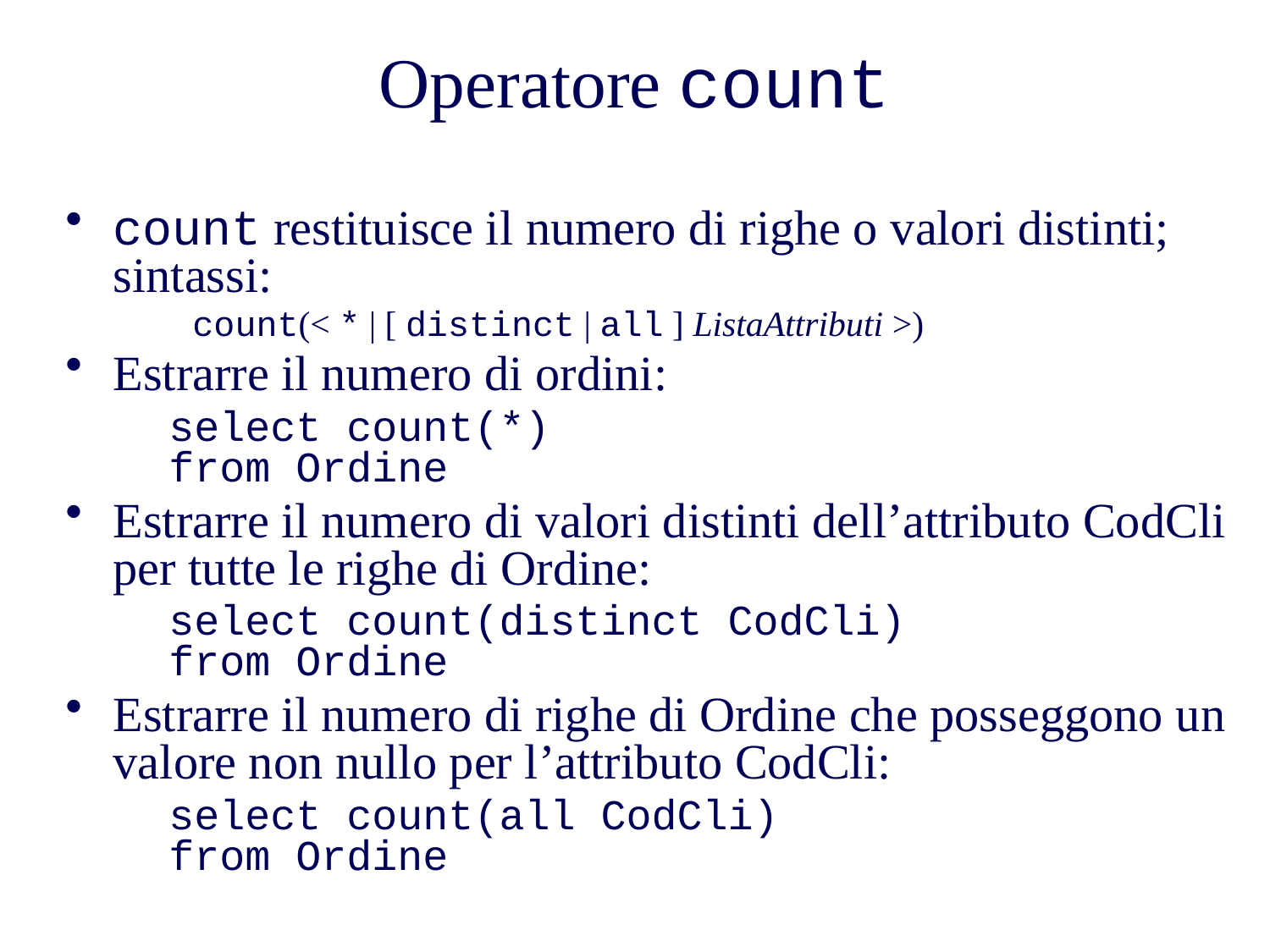

# Operatore count
count restituisce il numero di righe o valori distinti; sintassi:
count(< * | [ distinct | all ] ListaAttributi >)
Estrarre il numero di ordini:
	select count(*)
from Ordine
Estrarre il numero di valori distinti dell’attributo CodCli per tutte le righe di Ordine:
	select count(distinct CodCli)
from Ordine
Estrarre il numero di righe di Ordine che posseggono un valore non nullo per l’attributo CodCli:
	select count(all CodCli)
from Ordine